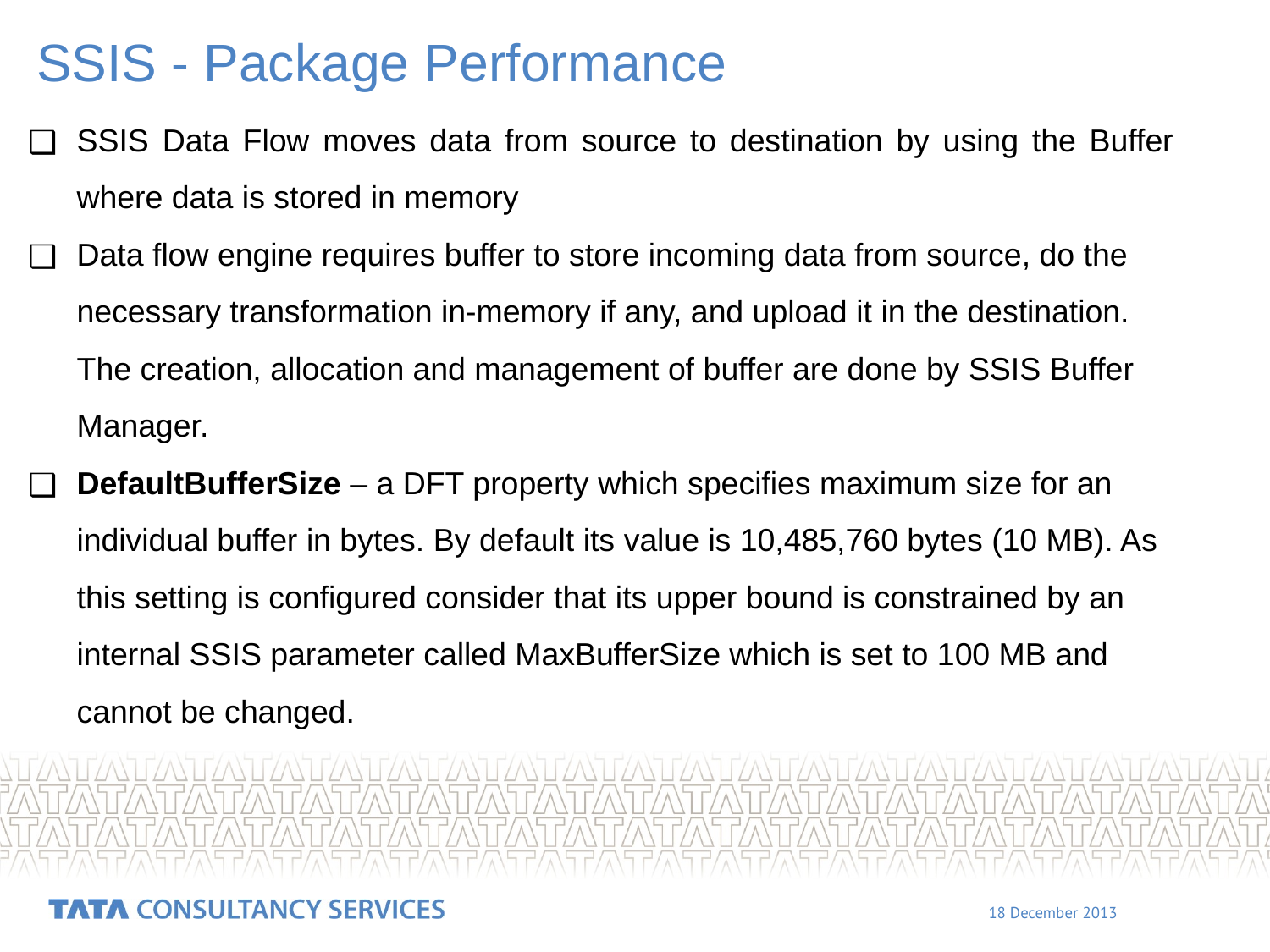

SSIS - Package Performance
SSIS Data Flow moves data from source to destination by using the Buffer where data is stored in memory
Data flow engine requires buffer to store incoming data from source, do the necessary transformation in-memory if any, and upload it in the destination. The creation, allocation and management of buffer are done by SSIS Buffer Manager.
DefaultBufferSize – a DFT property which specifies maximum size for an individual buffer in bytes. By default its value is 10,485,760 bytes (10 MB). As this setting is configured consider that its upper bound is constrained by an internal SSIS parameter called MaxBufferSize which is set to 100 MB and cannot be changed.